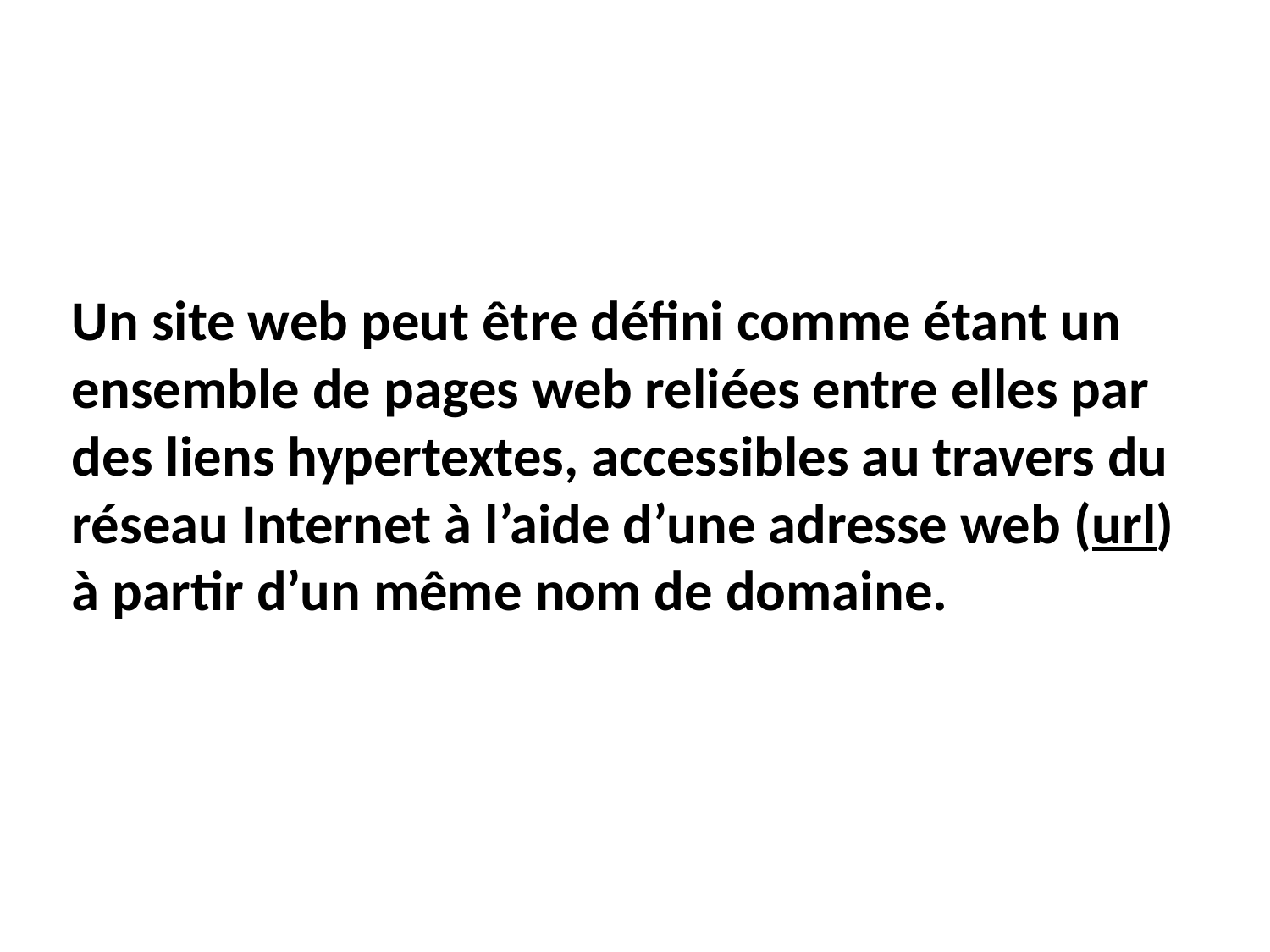

Un site web peut être défini comme étant un ensemble de pages web reliées entre elles par des liens hypertextes, accessibles au travers du réseau Internet à l’aide d’une adresse web (url) à partir d’un même nom de domaine.